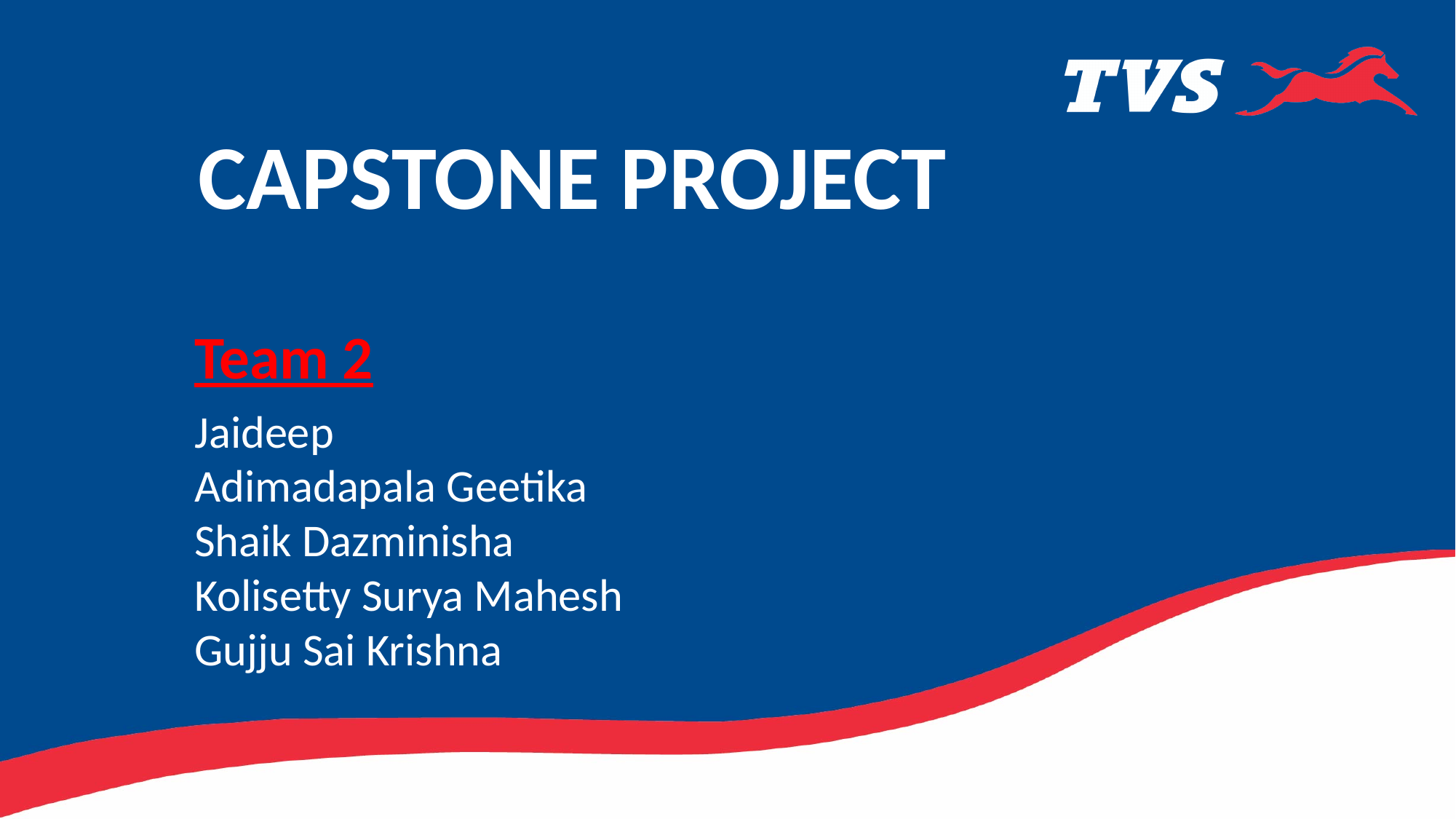

CAPSTONE PROJECT
Team 2
Jaideep
Adimadapala Geetika
Shaik Dazminisha
Kolisetty Surya Mahesh
Gujju Sai Krishna
1